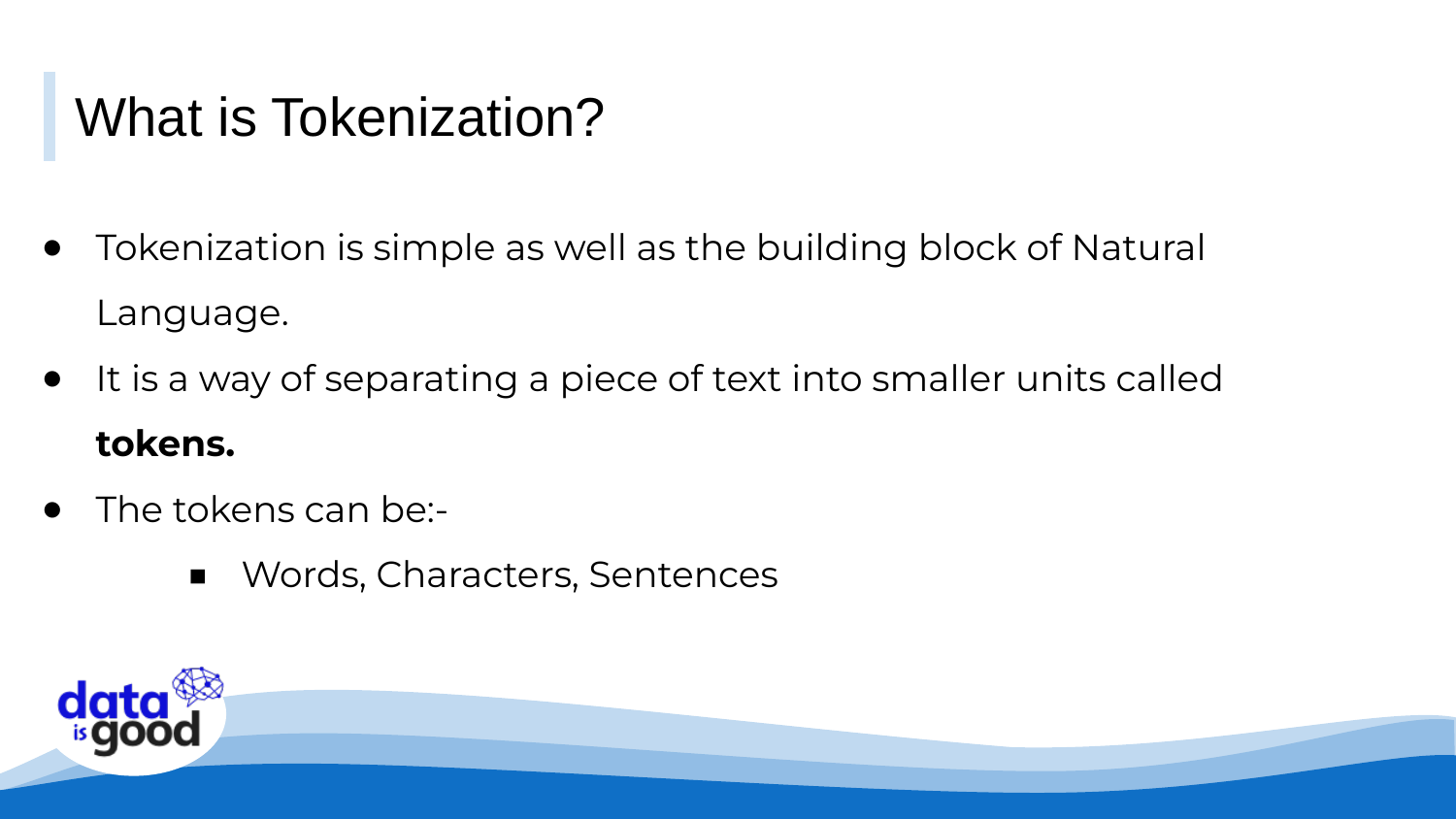

# What is Tokenization?
Tokenization is simple as well as the building block of Natural Language.
It is a way of separating a piece of text into smaller units called tokens.
The tokens can be:-
Words, Characters, Sentences